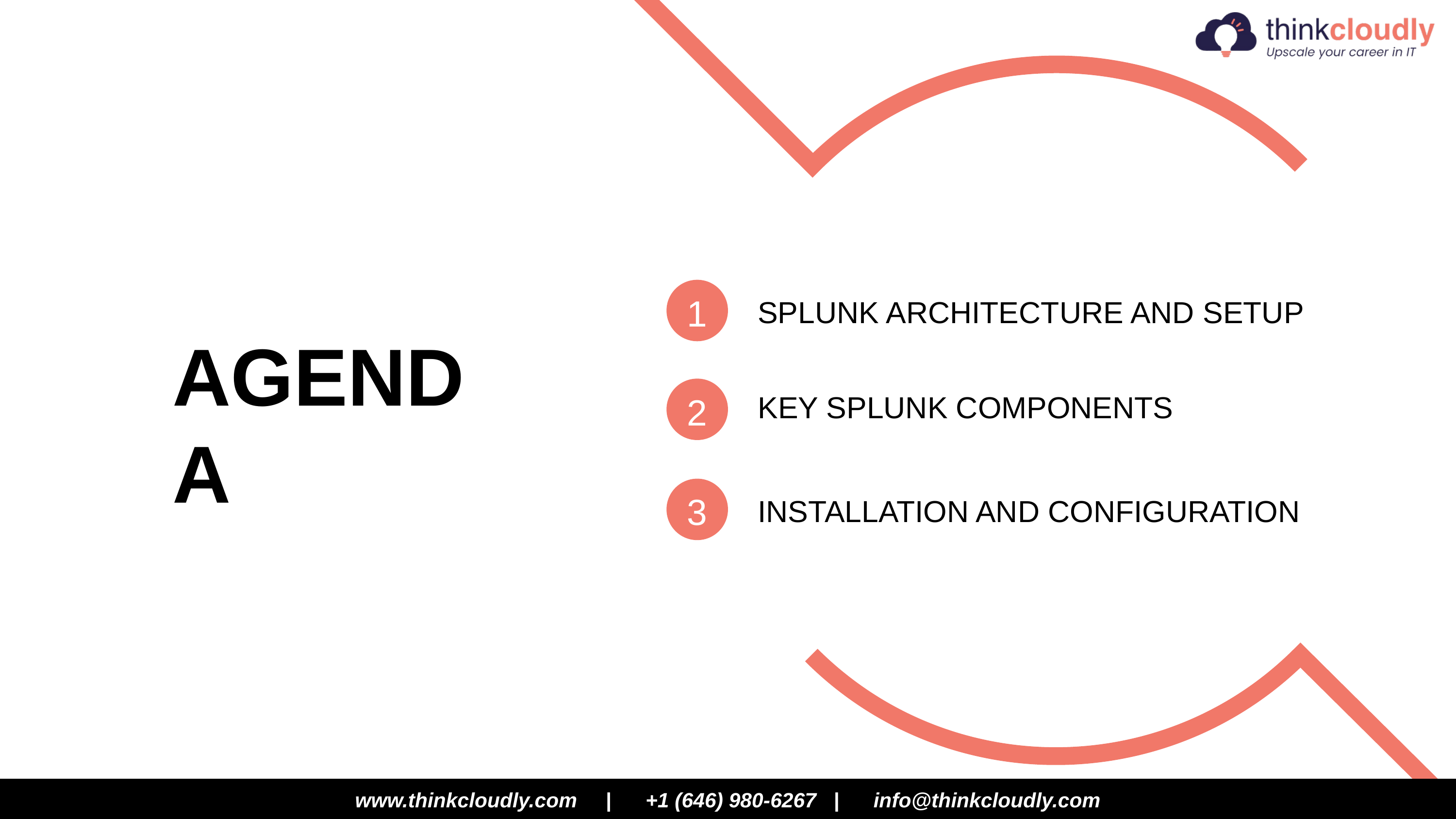

SPLUNK ARCHITECTURE AND SETUP

1
AGENDA
KEY SPLUNK COMPONENTS

2

INSTALLATION AND CONFIGURATION

3

www.thinkcloudly.com     |      +1 (646) 980‑6267   |      info@thinkcloudly.com